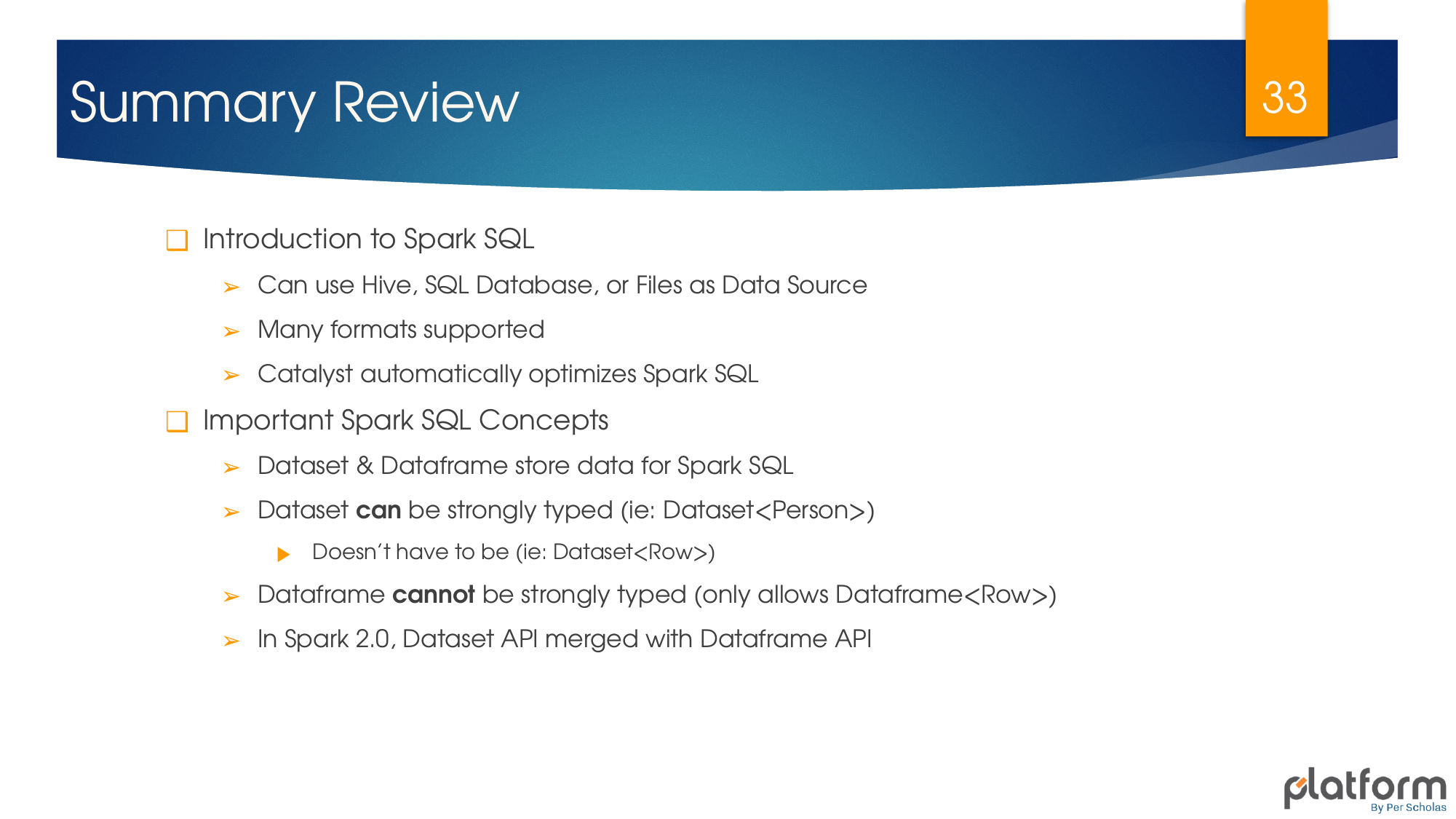

33
# Summary Review
Introduction to Spark SQL
Can use Hive, SQL Database, or Files as Data Source
Many formats supported
Catalyst automatically optimizes Spark SQL
Important Spark SQL Concepts
Dataset & Dataframe store data for Spark SQL
Dataset can be strongly typed (ie: Dataset<Person>)
Doesn’t have to be (ie: Dataset<Row>)
Dataframe cannot be strongly typed (only allows Dataframe<Row>)
In Spark 2.0, Dataset API merged with Dataframe API